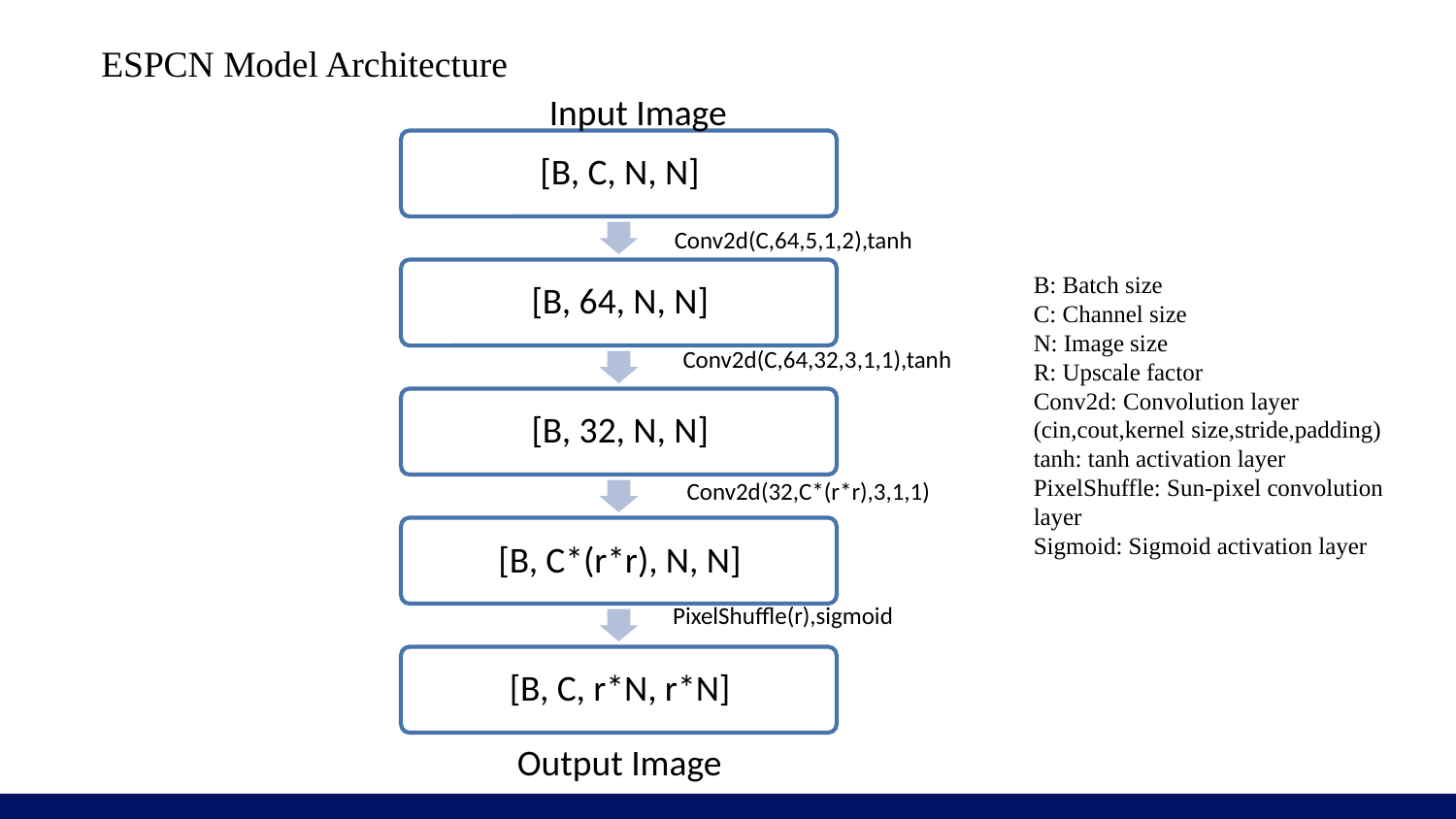

ESPCN Model Architecture
Input Image
[B, C, N, N]

[B, 64, N, N]

[B, 32, N, N]

[B, C*(r*r), N, N]

[B, C, r*N, r*N]
Conv2d(C,64,5,1,2),tanh
B: Batch size
C: Channel size
N: Image size
R: Upscale factor
Conv2d: Convolution layer
(cin,cout,kernel size,stride,padding)
tanh: tanh activation layer
PixelShuffle: Sun-pixel convolution layer
Sigmoid: Sigmoid activation layer
Conv2d(C,64,32,3,1,1),tanh
Conv2d(32,C*(r*r),3,1,1)

PixelShuffle(r),sigmoid
Output Image